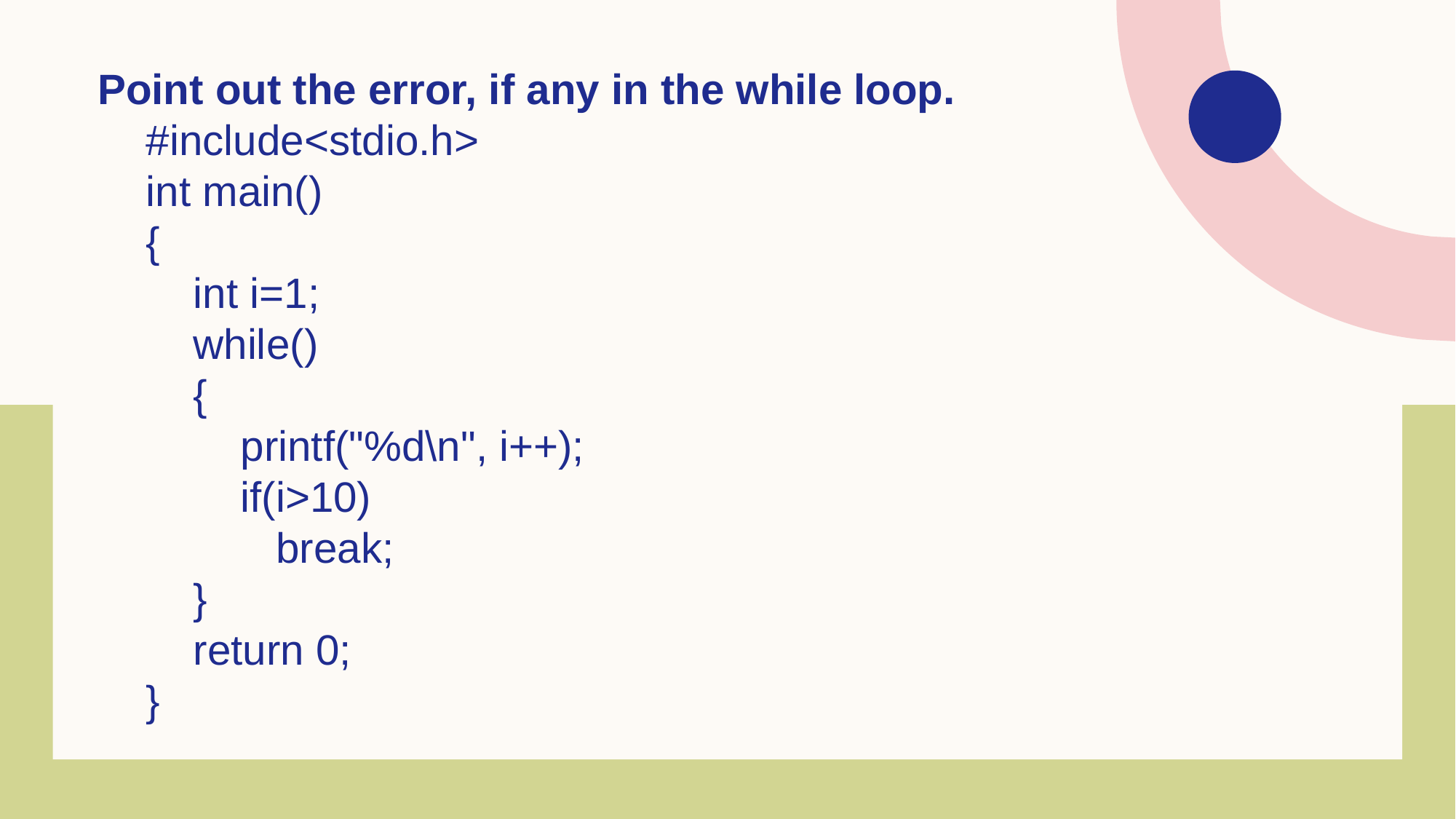

# Point out the error, if any in the while loop. #include<stdio.h> int main() { int i=1; while() { printf("%d\n", i++); if(i>10) break; } return 0; }